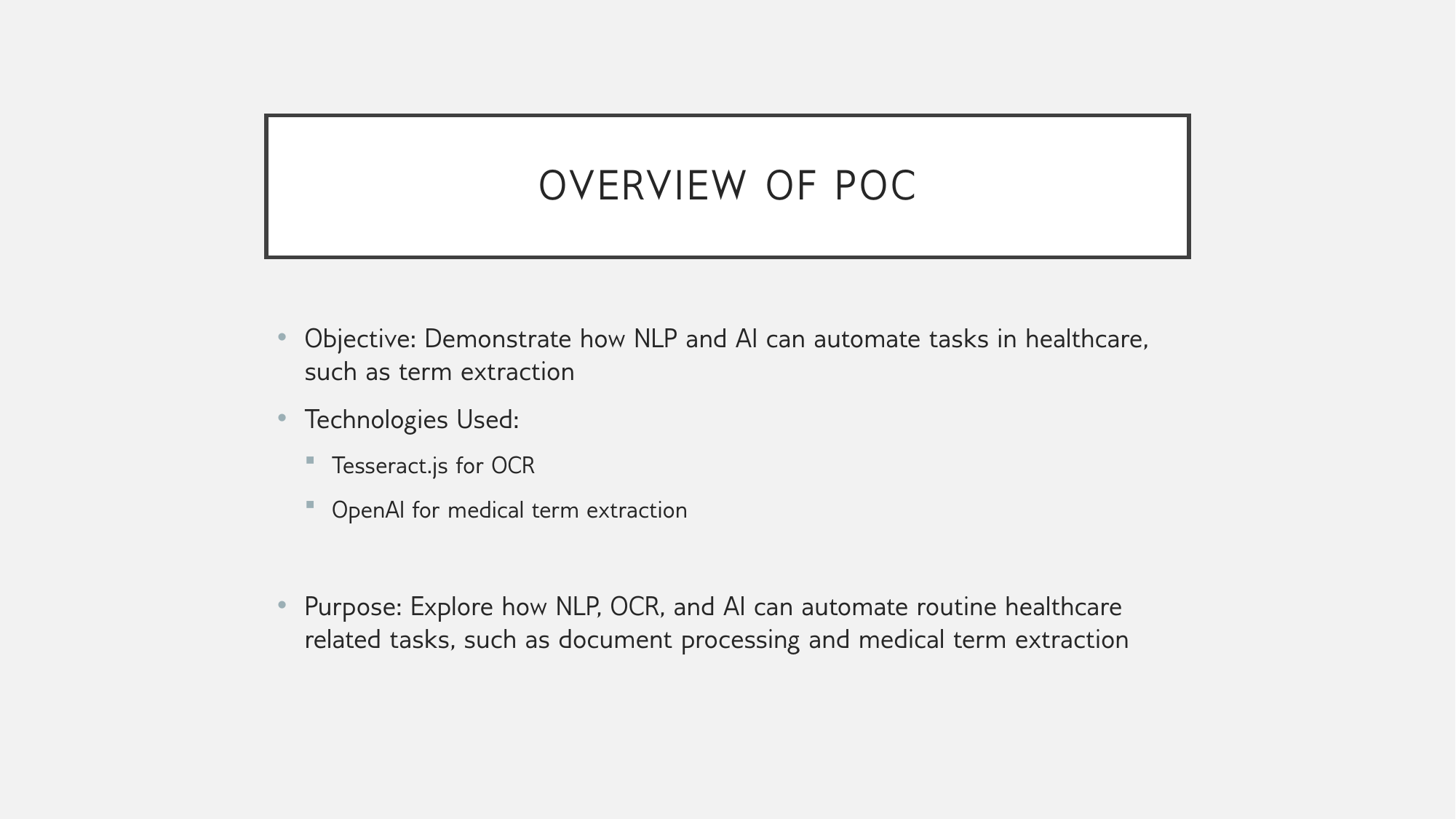

# Overview of poc
Objective: Demonstrate how NLP and AI can automate tasks in healthcare, such as term extraction
Technologies Used:
Tesseract.js for OCR
OpenAI for medical term extraction

Purpose: Explore how NLP, OCR, and AI can automate routine healthcare related tasks, such as document processing and medical term extraction